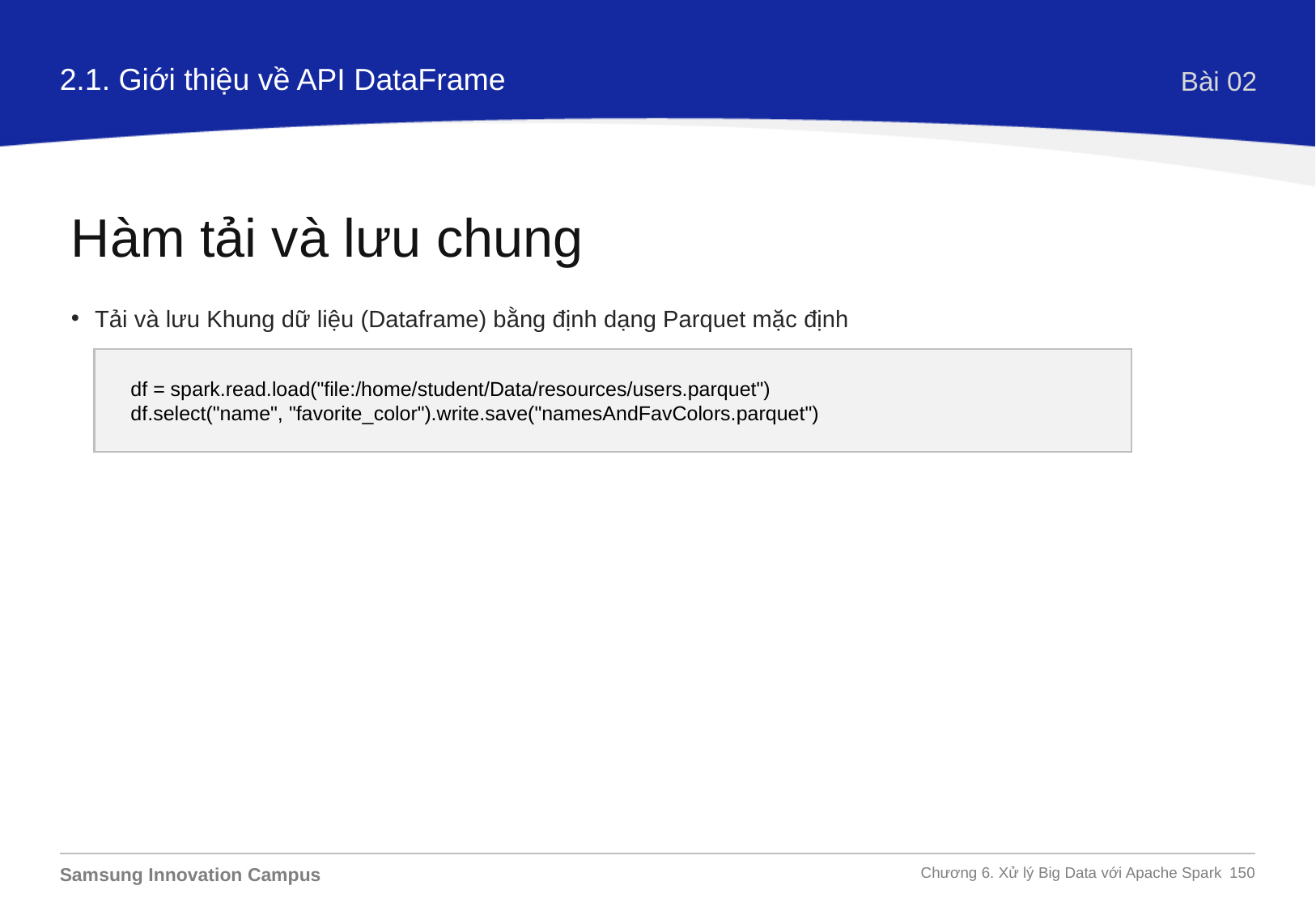

2.1. Giới thiệu về API DataFrame
Bài 02
Hàm tải và lưu chung
Tải và lưu Khung dữ liệu (Dataframe) bằng định dạng Parquet mặc định
df = spark.read.load("file:/home/student/Data/resources/users.parquet")
df.select("name", "favorite_color").write.save("namesAndFavColors.parquet")